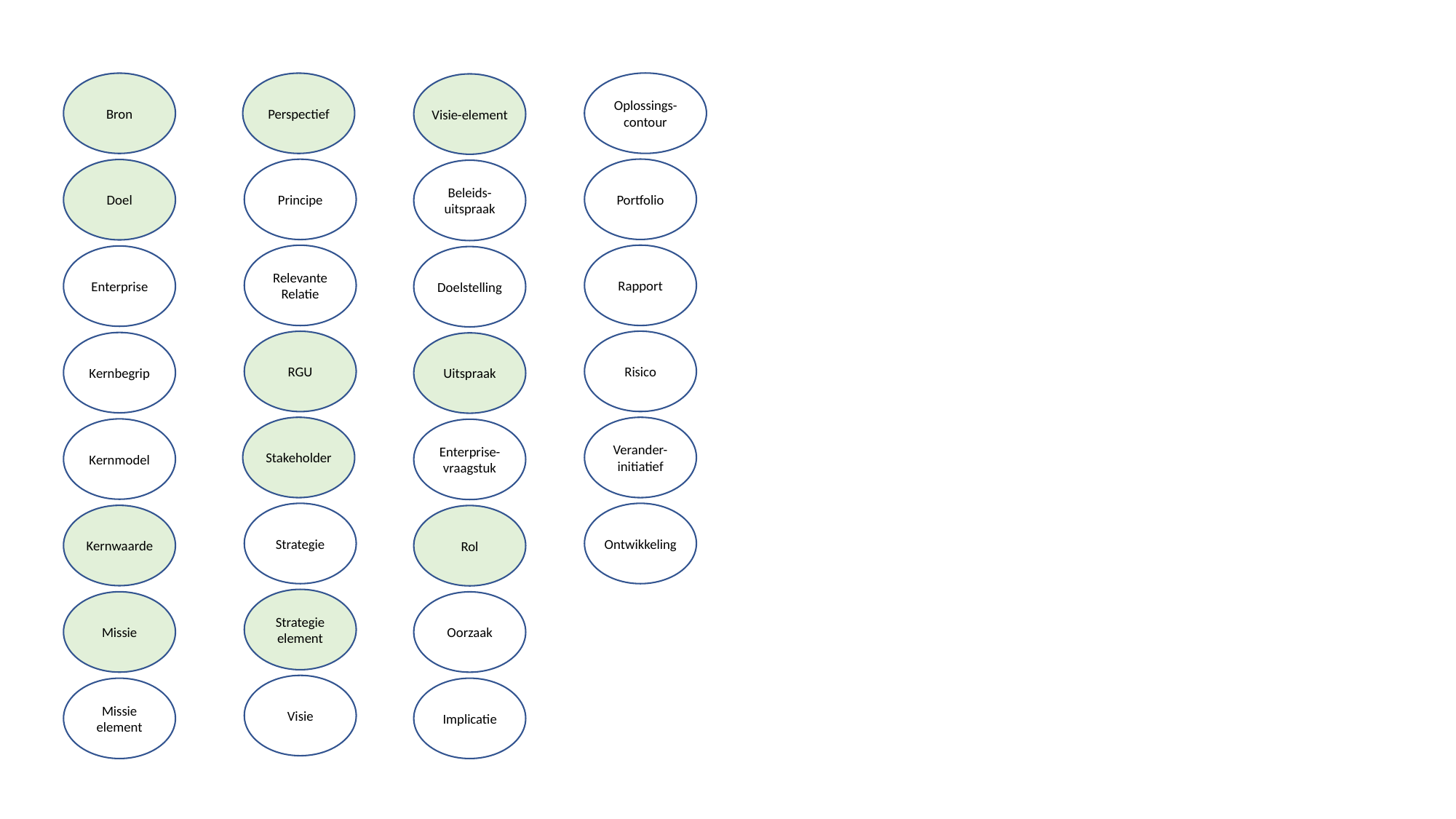

Oplossings-contour
Bron
Perspectief
Visie-element
Portfolio
Principe
Doel
Beleids-uitspraak
Rapport
Relevante Relatie
Enterprise
Doelstelling
Risico
RGU
Kernbegrip
Uitspraak
Verander-initiatief
Stakeholder
Kernmodel
Enterprise-vraagstuk
Ontwikkeling
Strategie
Kernwaarde
Rol
Strategie element
Missie
Oorzaak
Visie
Missie
element
Implicatie